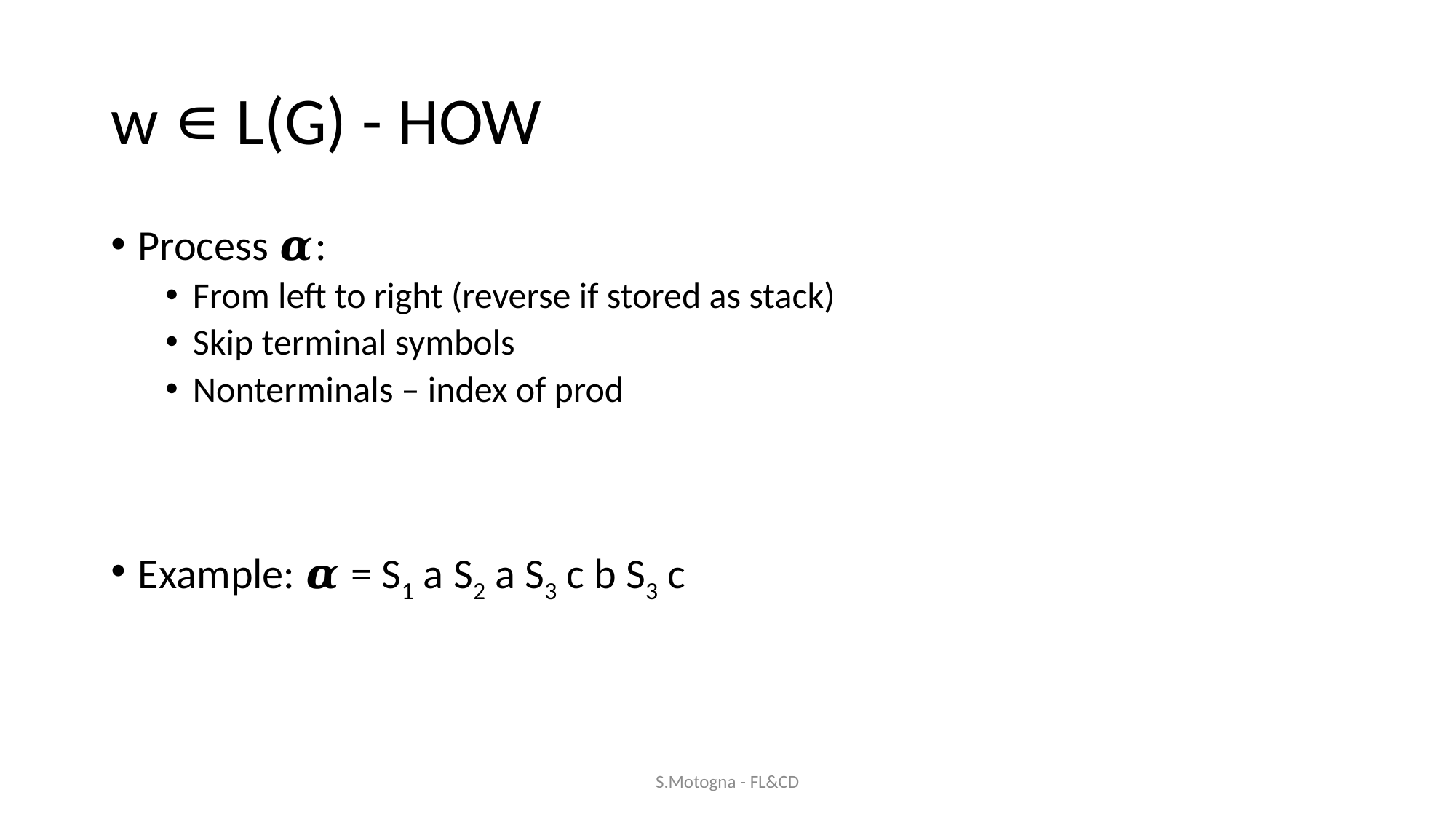

# w ∊ L(G) - HOW
Process 𝜶:
From left to right (reverse if stored as stack)
Skip terminal symbols
Nonterminals – index of prod

Example: 𝜶 = S1 a S2 a S3 c b S3 c
S.Motogna - FL&CD